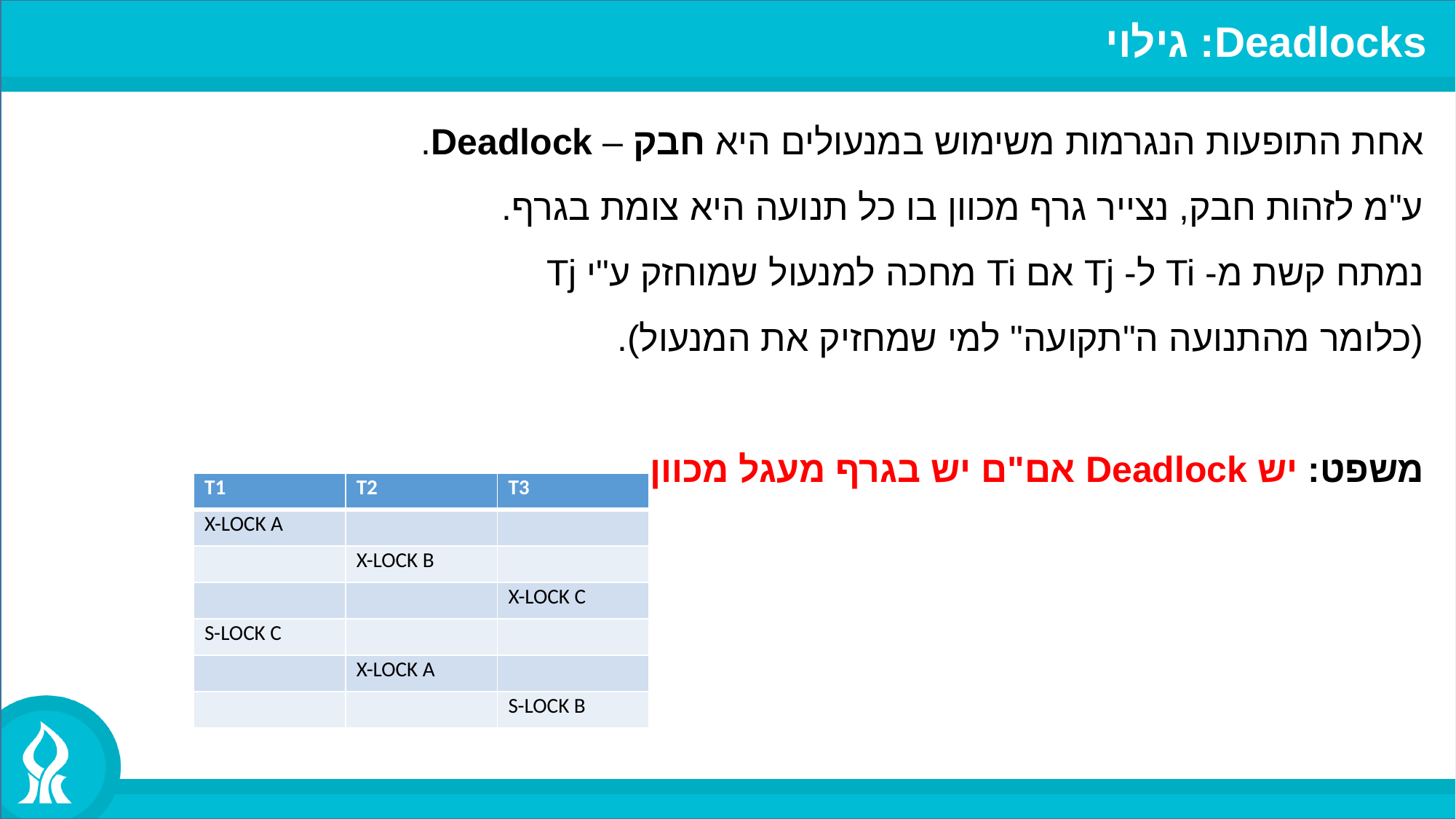

Deadlocks: גילוי
אחת התופעות הנגרמות משימוש במנעולים היא חבק – Deadlock.
ע"מ לזהות חבק, נצייר גרף מכוון בו כל תנועה היא צומת בגרף.
נמתח קשת מ- Ti ל- Tj אם Ti מחכה למנעול שמוחזק ע"י Tj
(כלומר מהתנועה ה"תקועה" למי שמחזיק את המנעול).

משפט: יש Deadlock אם"ם יש בגרף מעגל מכוון
| T1 | T2 | T3 |
| --- | --- | --- |
| X-LOCK A |  |  |
|  | X-LOCK B |  |
|  |  | X-LOCK C |
| S-LOCK C |  |  |
|  | X-LOCK A |  |
|  |  | S-LOCK B |